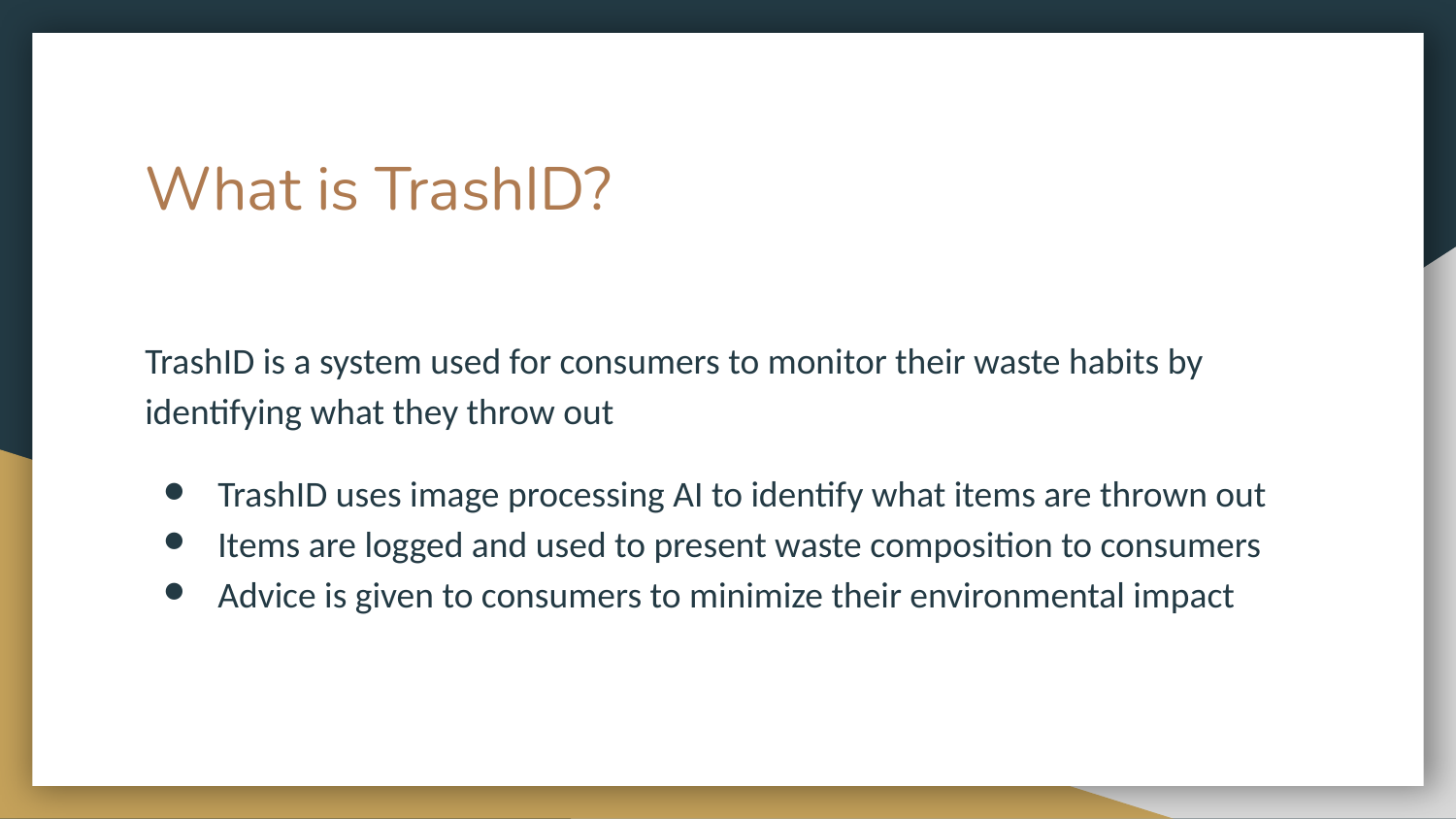

# What is TrashID?
TrashID is a system used for consumers to monitor their waste habits by identifying what they throw out
TrashID uses image processing AI to identify what items are thrown out
Items are logged and used to present waste composition to consumers
Advice is given to consumers to minimize their environmental impact